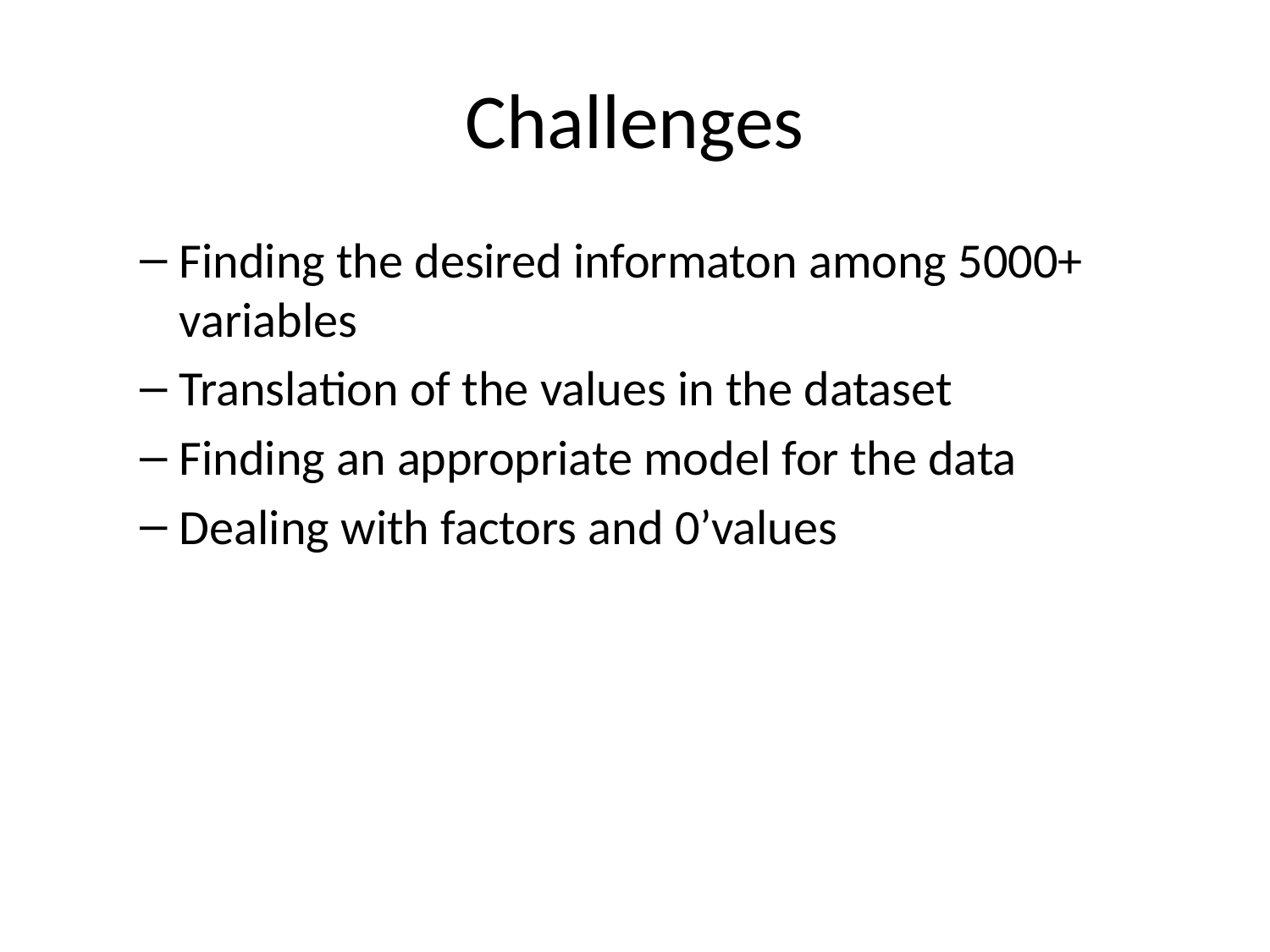

# Challenges
Finding the desired informaton among 5000+ variables
Translation of the values in the dataset
Finding an appropriate model for the data
Dealing with factors and 0’values